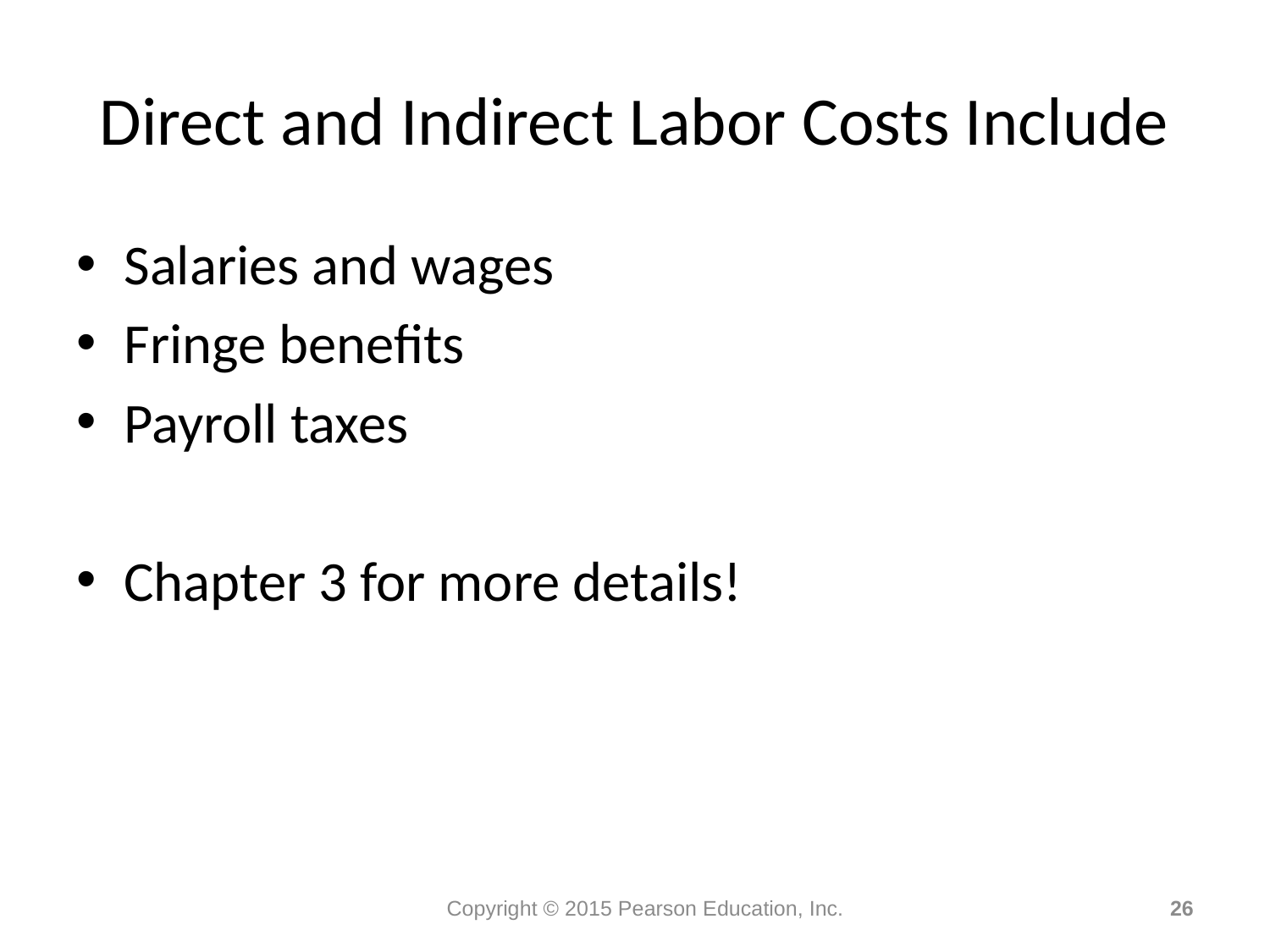

# Direct and Indirect Labor Costs Include
Salaries and wages
Fringe benefits
Payroll taxes

Chapter 3 for more details!
Copyright © 2015 Pearson Education, Inc.
26